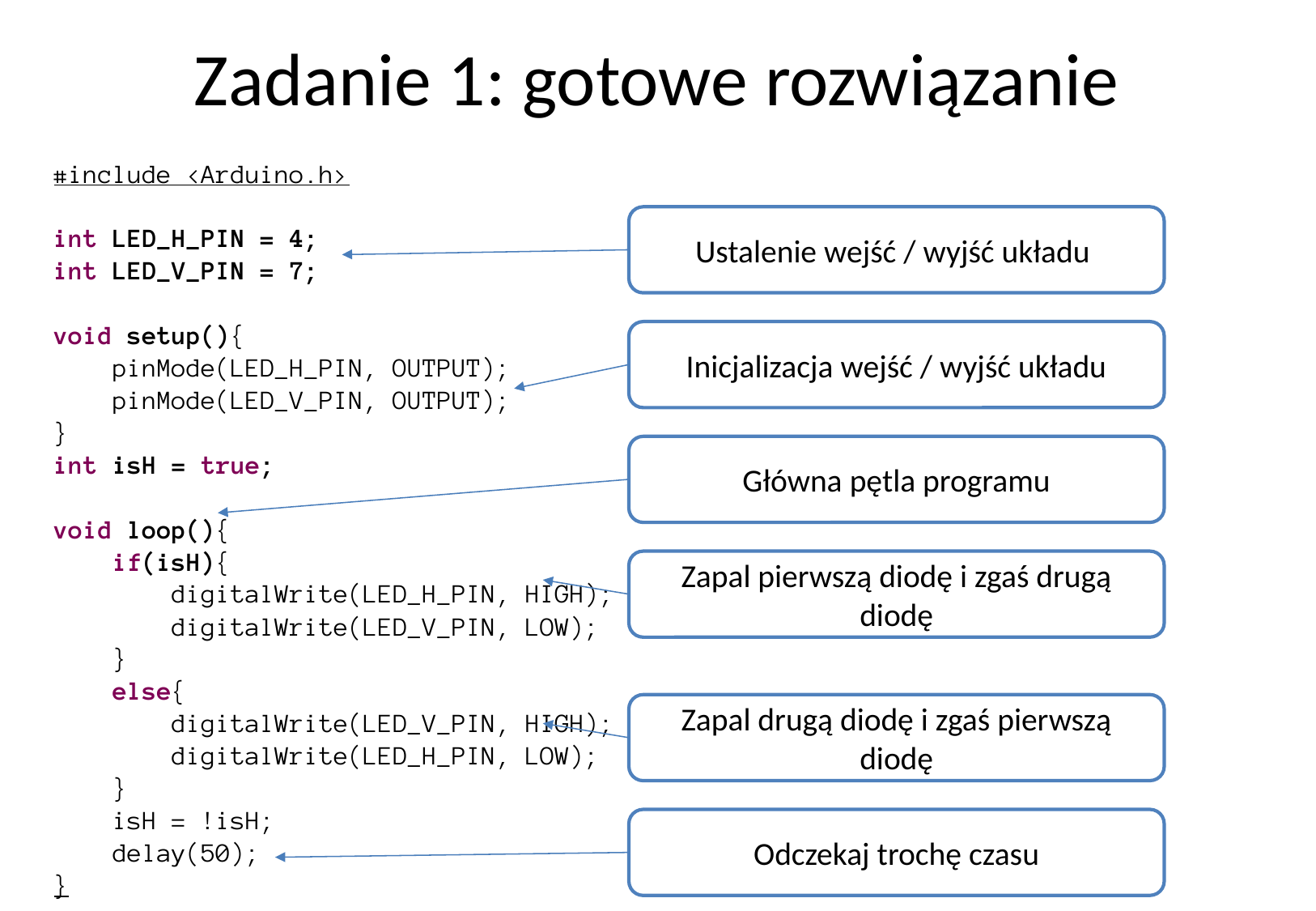

# Zadanie 1: gotowe rozwiązanie
#include <Arduino.h>

int LED_H_PIN = 4;
int LED_V_PIN = 7;

void setup(){
    pinMode(LED_H_PIN, OUTPUT);
    pinMode(LED_V_PIN, OUTPUT);
}
int isH = true;

void loop(){
    if(isH){
        digitalWrite(LED_H_PIN, HIGH);
        digitalWrite(LED_V_PIN, LOW);
    }
    else{
        digitalWrite(LED_V_PIN, HIGH);
        digitalWrite(LED_H_PIN, LOW);
    }
    isH = !isH;
    delay(50);
}
Ustalenie wejść / wyjść układu
Inicjalizacja wejść / wyjść układu
Główna pętla programu
Zapal pierwszą diodę i zgaś drugą diodę
Zapal drugą diodę i zgaś pierwszą diodę
Odczekaj trochę czasu